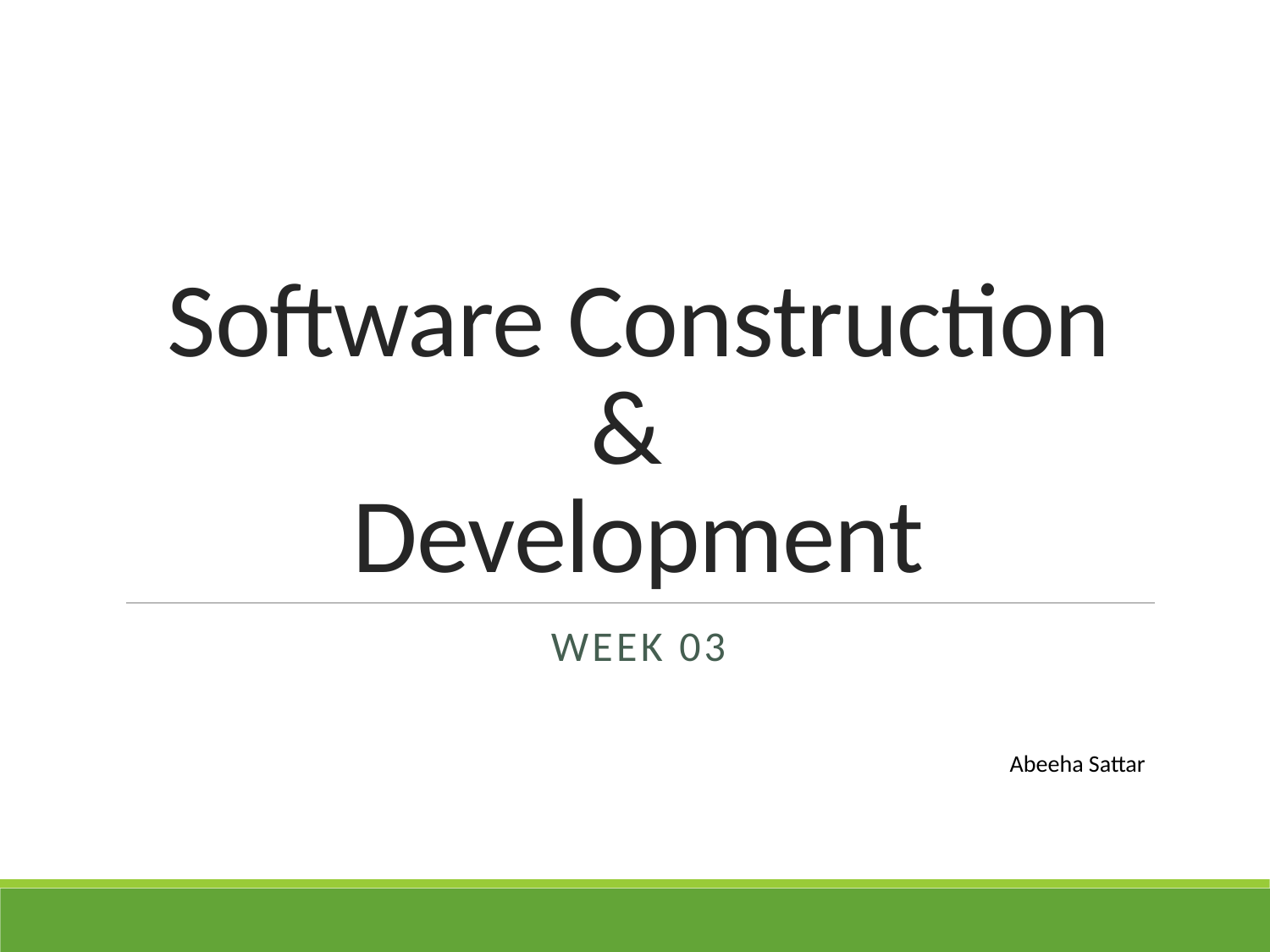

# Software Construction & Development
Week 03
Abeeha Sattar